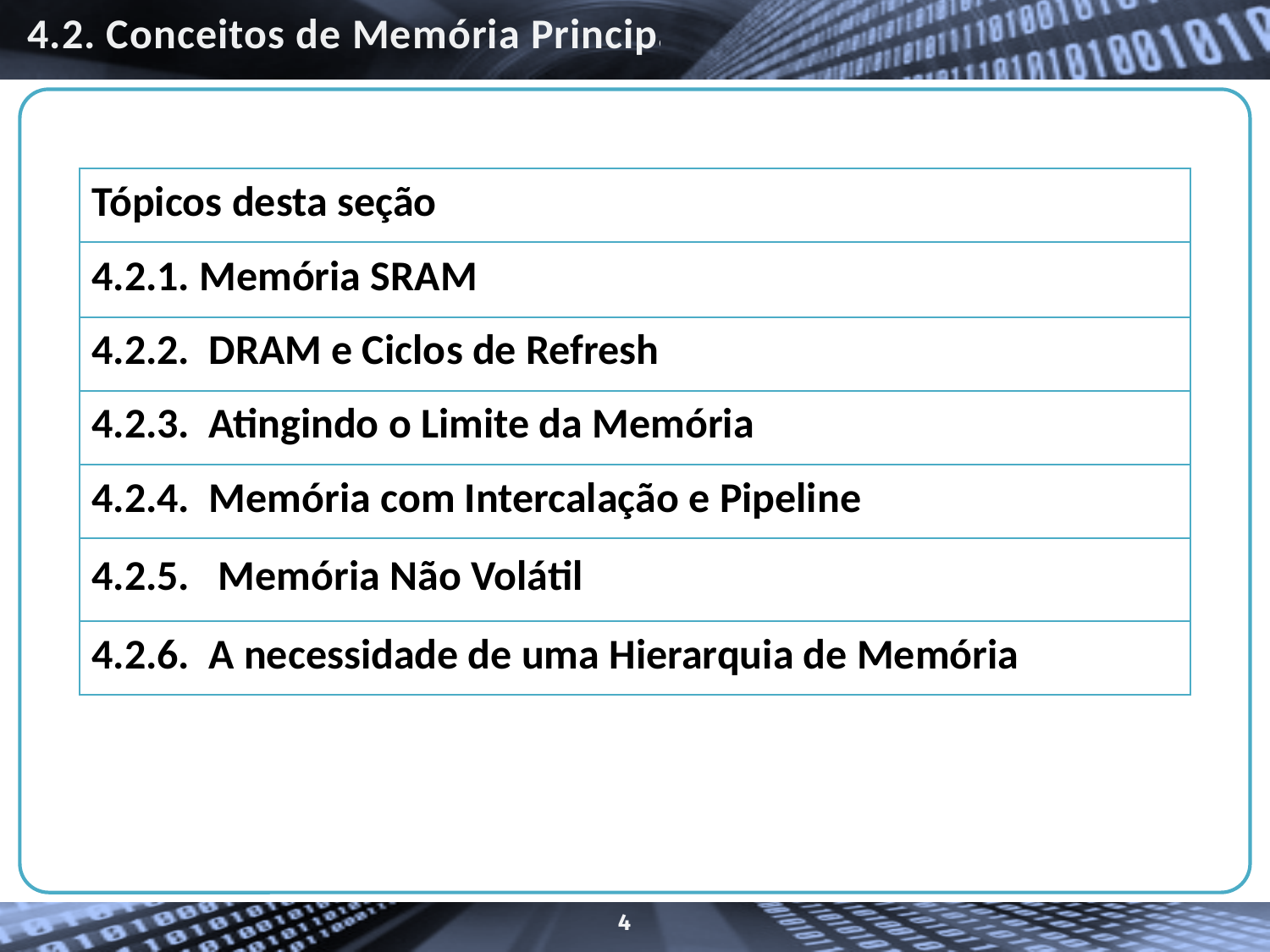

4.2. Conceitos de Memória Principal
| Tópicos desta seção |
| --- |
| 4.2.1. Memória SRAM |
| 4.2.2. DRAM e Ciclos de Refresh |
| 4.2.3. Atingindo o Limite da Memória |
| 4.2.4. Memória com Intercalação e Pipeline |
| 4.2.5. Memória Não Volátil |
| 4.2.6. A necessidade de uma Hierarquia de Memória |